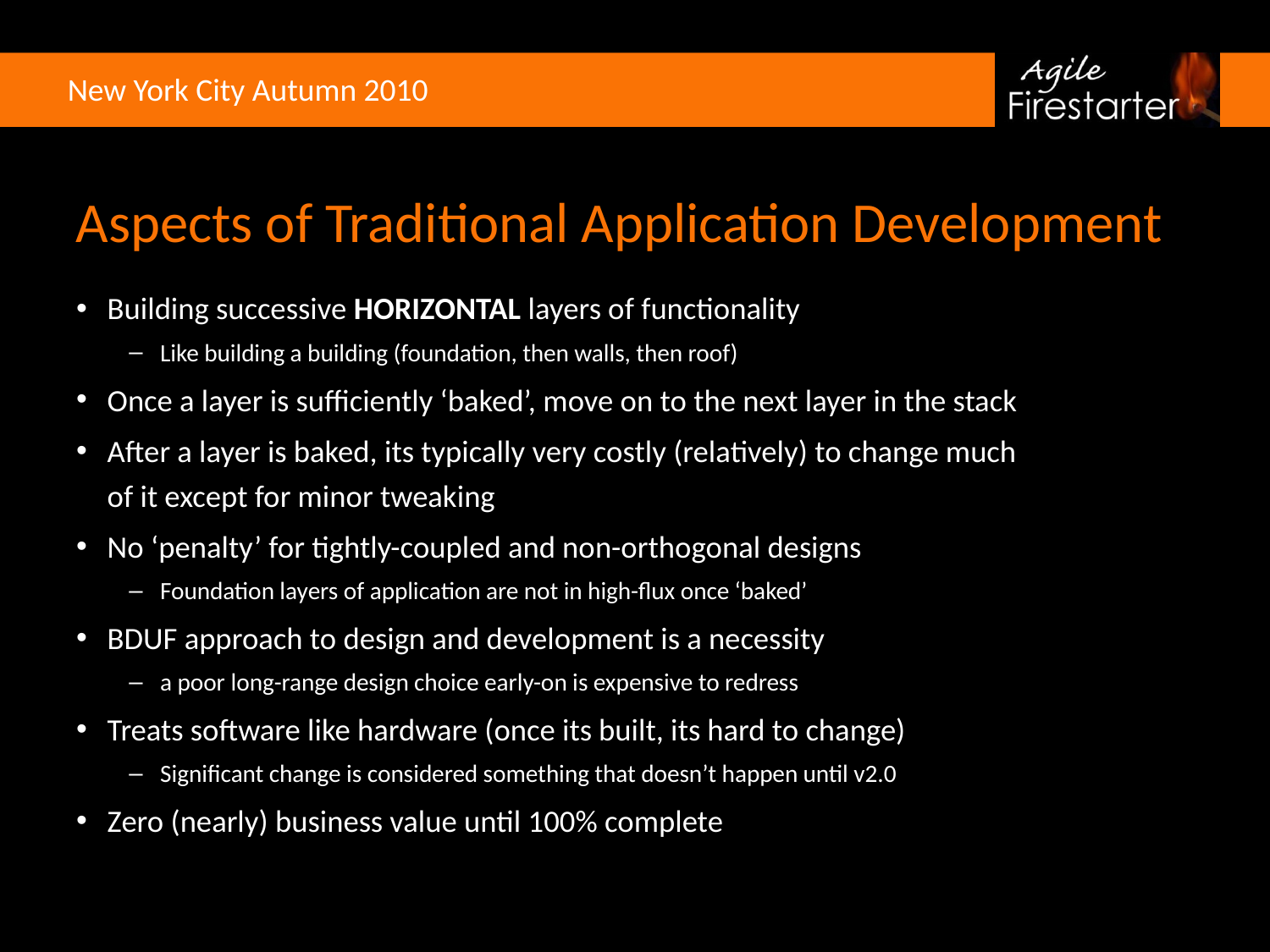

Aspects of Traditional Application Development
Building successive HORIZONTAL layers of functionality
Like building a building (foundation, then walls, then roof)
Once a layer is sufficiently ‘baked’, move on to the next layer in the stack
After a layer is baked, its typically very costly (relatively) to change much of it except for minor tweaking
No ‘penalty’ for tightly-coupled and non-orthogonal designs
Foundation layers of application are not in high-flux once ‘baked’
BDUF approach to design and development is a necessity
a poor long-range design choice early-on is expensive to redress
Treats software like hardware (once its built, its hard to change)
Significant change is considered something that doesn’t happen until v2.0
Zero (nearly) business value until 100% complete